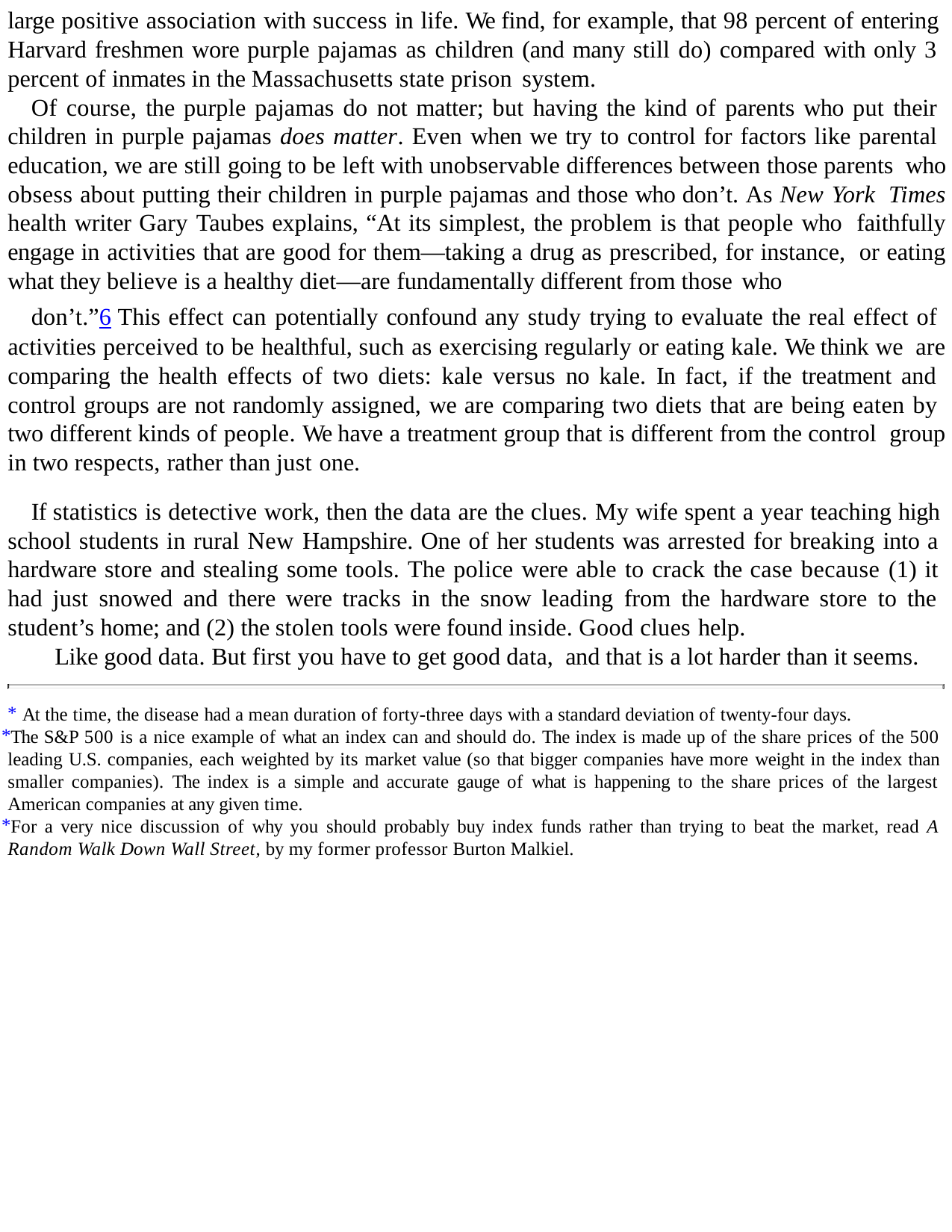

large positive association with success in life. We find, for example, that 98 percent of entering  Harvard freshmen wore purple pajamas as children (and many still do) compared with only 3  percent of inmates in the Massachusetts state prison system.
Of course, the purple pajamas do not matter; but having the kind of parents who put their  children in purple pajamas does matter. Even when we try to control for factors like parental  education, we are still going to be left with unobservable differences between those parents  who obsess about putting their children in purple pajamas and those who don’t. As New York  Times health writer Gary Taubes explains, “At its simplest, the problem is that people who  faithfully engage in activities that are good for them—taking a drug as prescribed, for instance,  or eating what they believe is a healthy diet—are fundamentally different from those who
don’t.”6 This effect can potentially confound any study trying to evaluate the real effect of  activities perceived to be healthful, such as exercising regularly or eating kale. We think we  are comparing the health effects of two diets: kale versus no kale. In fact, if the treatment and  control groups are not randomly assigned, we are comparing two diets that are being eaten by  two different kinds of people. We have a treatment group that is different from the control  group in two respects, rather than just one.
If statistics is detective work, then the data are the clues. My wife spent a year teaching high  school students in rural New Hampshire. One of her students was arrested for breaking into a  hardware store and stealing some tools. The police were able to crack the case because (1) it  had just snowed and there were tracks in the snow leading from the hardware store to the  student’s home; and (2) the stolen tools were found inside. Good clues help.
Like good data. But first you have to get good data, and that is a lot harder than it seems.

At the time, the disease had a mean duration of forty-three days with a standard deviation of twenty-four days.
The S&P 500 is a nice example of what an index can and should do. The index is made up of the share prices of the 500  leading U.S. companies, each weighted by its market value (so that bigger companies have more weight in the index than  smaller companies). The index is a simple and accurate gauge of what is happening to the share prices of the largest  American companies at any given time.
For a very nice discussion of why you should probably buy index funds rather than trying to beat the market, read A  Random Walk Down Wall Street, by my former professor Burton Malkiel.